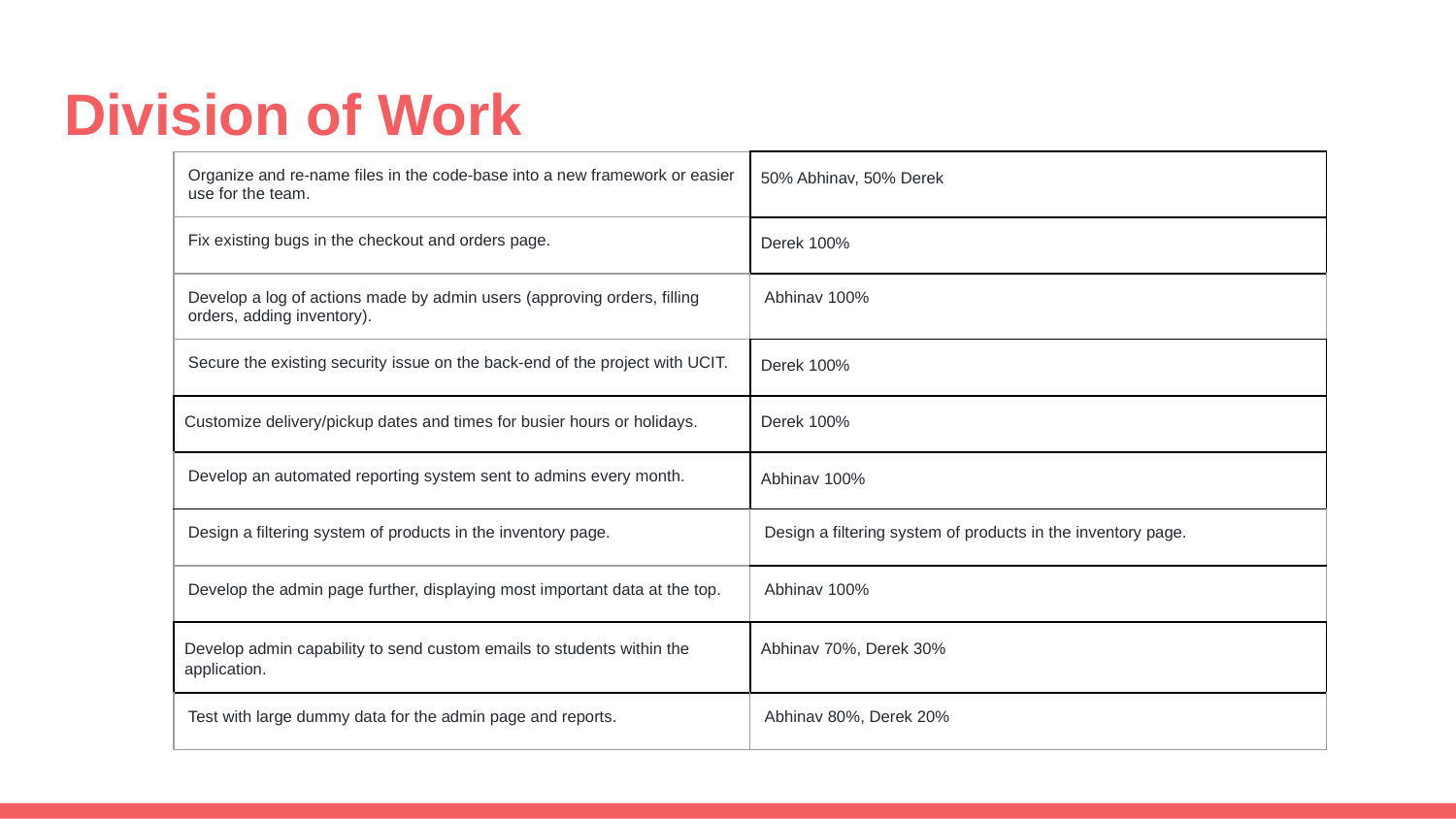

# Division of Work
| Organize and re-name files in the code-base into a new framework or easier use for the team. | 50% Abhinav, 50% Derek |
| --- | --- |
| Fix existing bugs in the checkout and orders page. | Derek 100% |
| Develop a log of actions made by admin users (approving orders, filling orders, adding inventory). | Abhinav 100% |
| Secure the existing security issue on the back-end of the project with UCIT. | Derek 100% |
| Customize delivery/pickup dates and times for busier hours or holidays. | Derek 100% |
| Develop an automated reporting system sent to admins every month. | Abhinav 100% |
| Design a filtering system of products in the inventory page. | Design a filtering system of products in the inventory page. |
| Develop the admin page further, displaying most important data at the top. | Abhinav 100% |
| Develop admin capability to send custom emails to students within the application. | Abhinav 70%, Derek 30% |
| Test with large dummy data for the admin page and reports. | Abhinav 80%, Derek 20% |